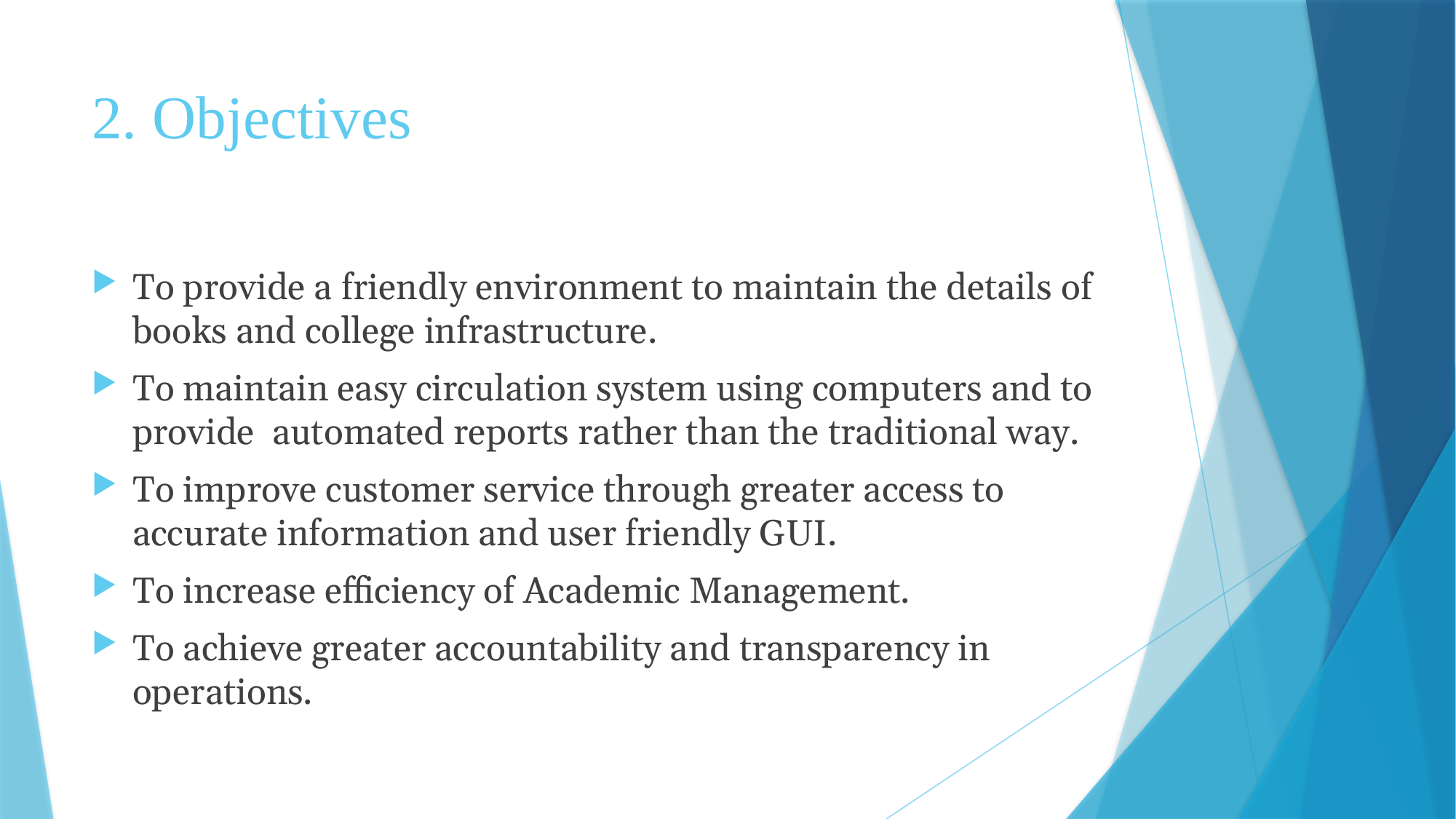

# 2. Objectives
To provide a friendly environment to maintain the details of books and college infrastructure.
To maintain easy circulation system using computers and to provide  automated reports rather than the traditional way.
To improve customer service through greater access to accurate information and user friendly GUI.
To increase efficiency of Academic Management.
To achieve greater accountability and transparency in operations.